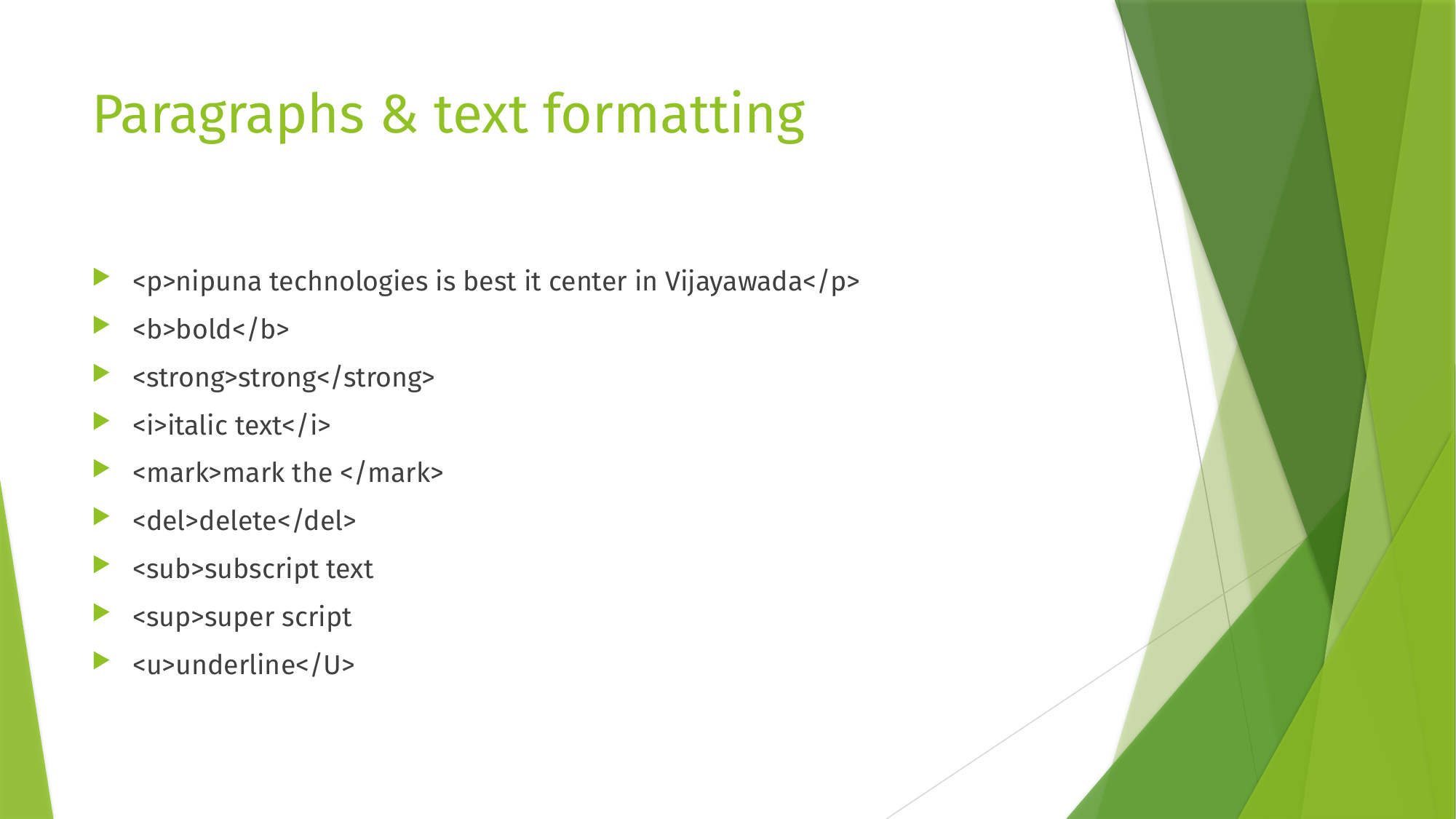

# Paragraphs & text formatting
<p>nipuna technologies is best it center in Vijayawada</p>
<b>bold</b>
<strong>strong</strong>
<i>italic text</i>
<mark>mark the </mark>
<del>delete</del>
<sub>subscript text
<sup>super script
<u>underline</U>